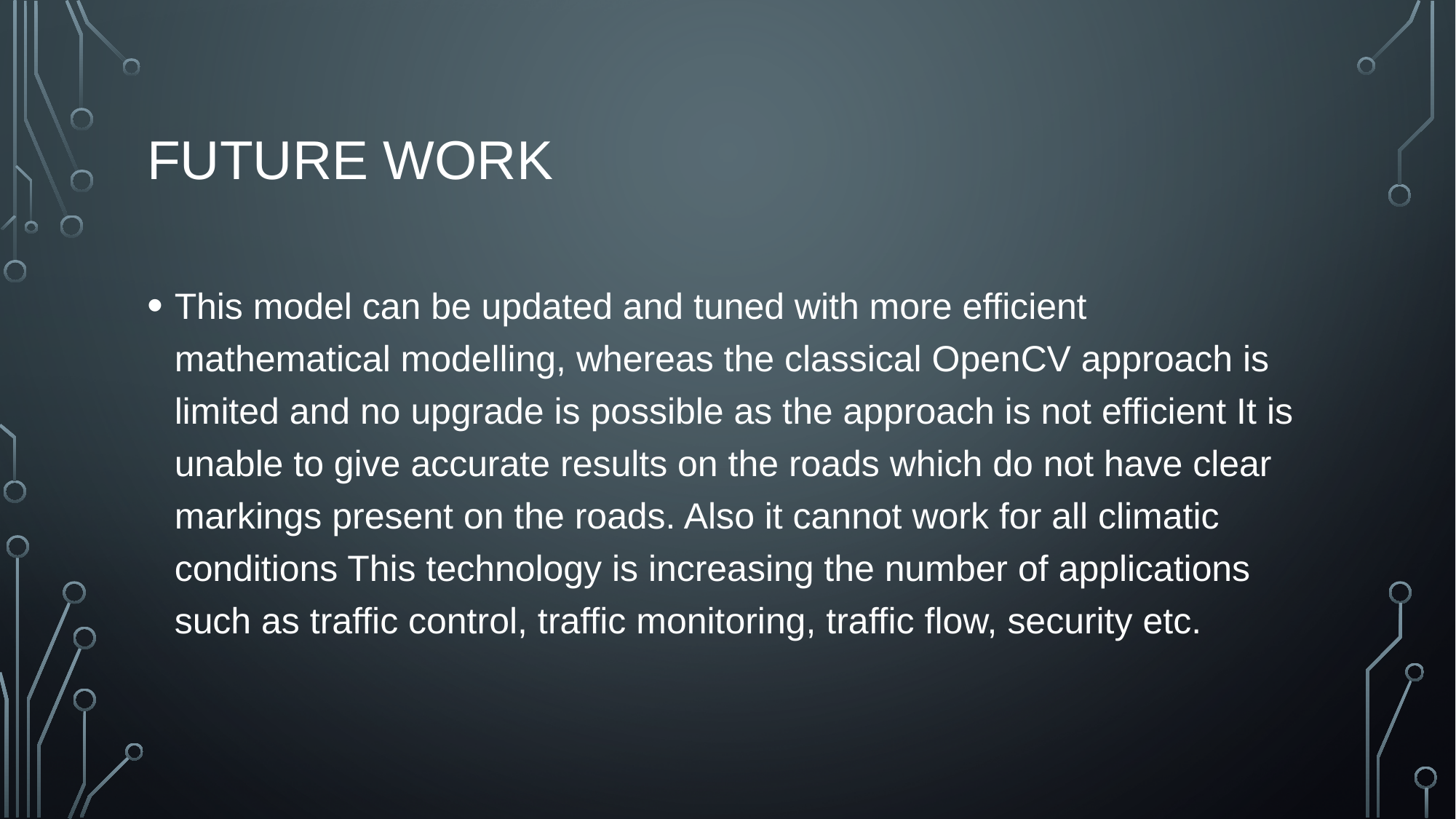

# Future work
This model can be updated and tuned with more efficient mathematical modelling, whereas the classical OpenCV approach is limited and no upgrade is possible as the approach is not efficient It is unable to give accurate results on the roads which do not have clear markings present on the roads. Also it cannot work for all climatic conditions This technology is increasing the number of applications such as traffic control, traffic monitoring, traffic flow, security etc.